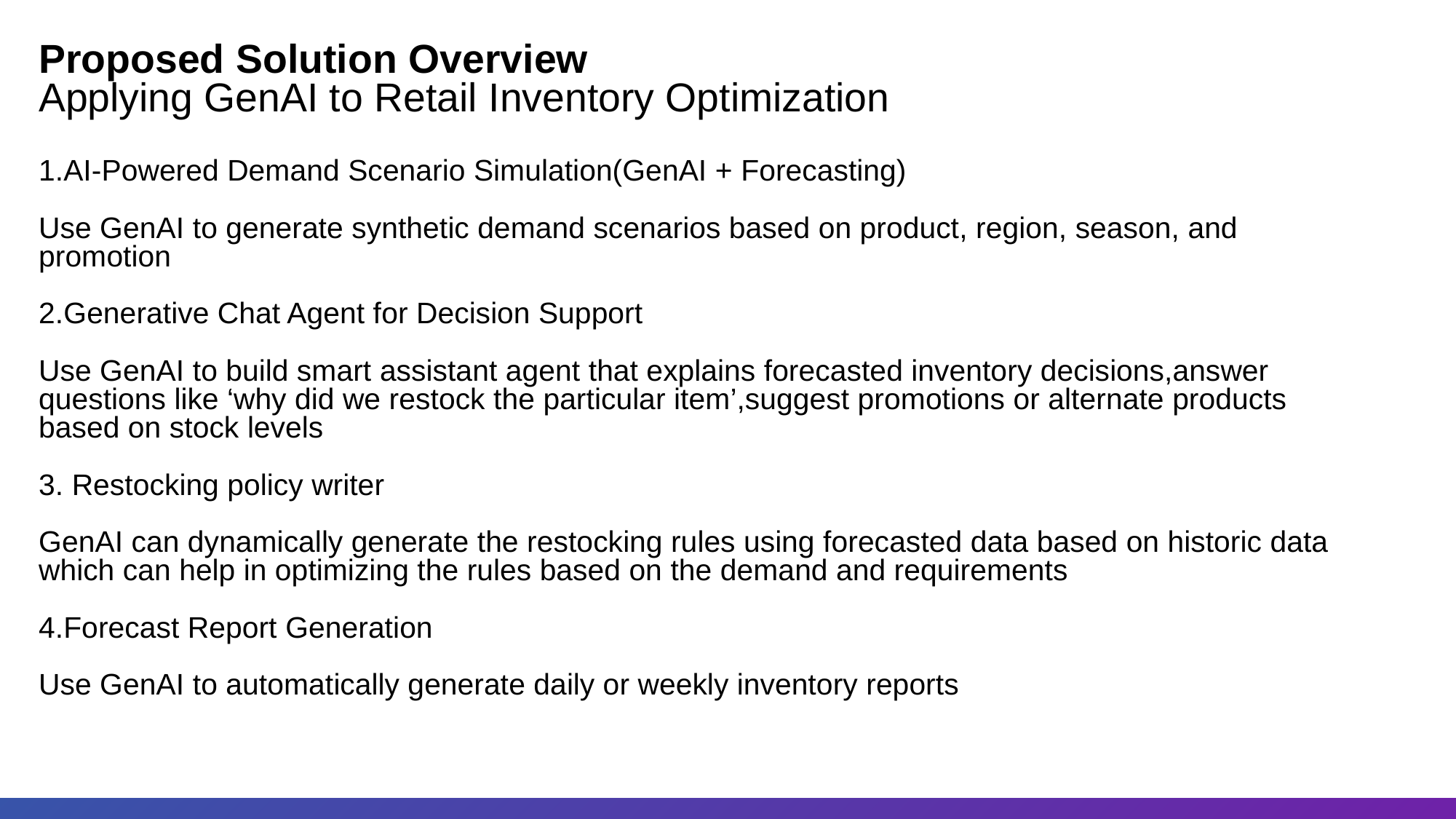

Proposed Solution Overview
Applying GenAI to Retail Inventory Optimization

1.AI-Powered Demand Scenario Simulation(GenAI + Forecasting)

Use GenAI to generate synthetic demand scenarios based on product, region, season, and promotion

2.Generative Chat Agent for Decision Support

Use GenAI to build smart assistant agent that explains forecasted inventory decisions,answer questions like ‘why did we restock the particular item’,suggest promotions or alternate products based on stock levels

3. Restocking policy writer

GenAI can dynamically generate the restocking rules using forecasted data based on historic data
which can help in optimizing the rules based on the demand and requirements

4.Forecast Report Generation

Use GenAI to automatically generate daily or weekly inventory reports